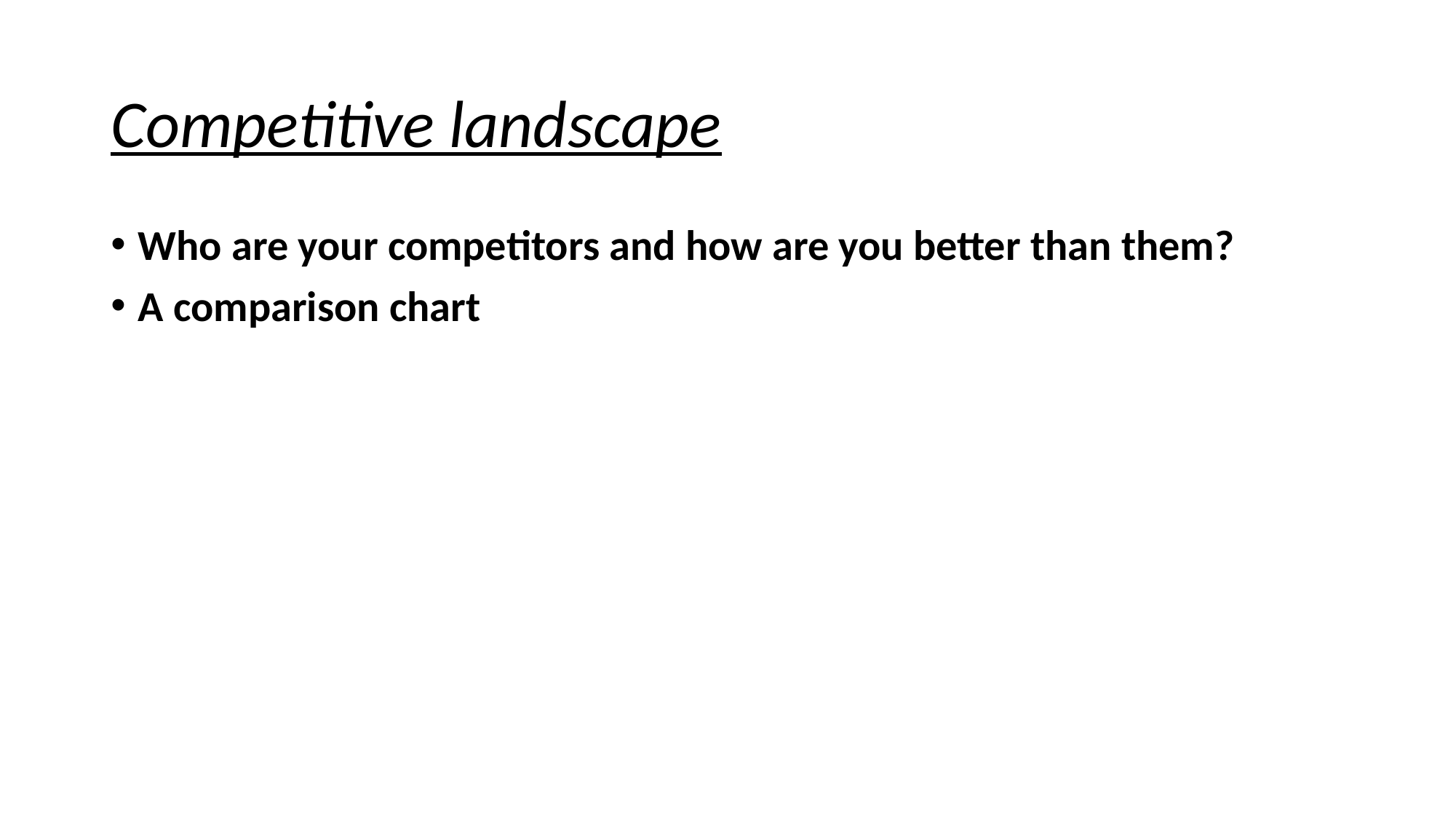

# Competitive landscape
Who are your competitors and how are you better than them?
A comparison chart